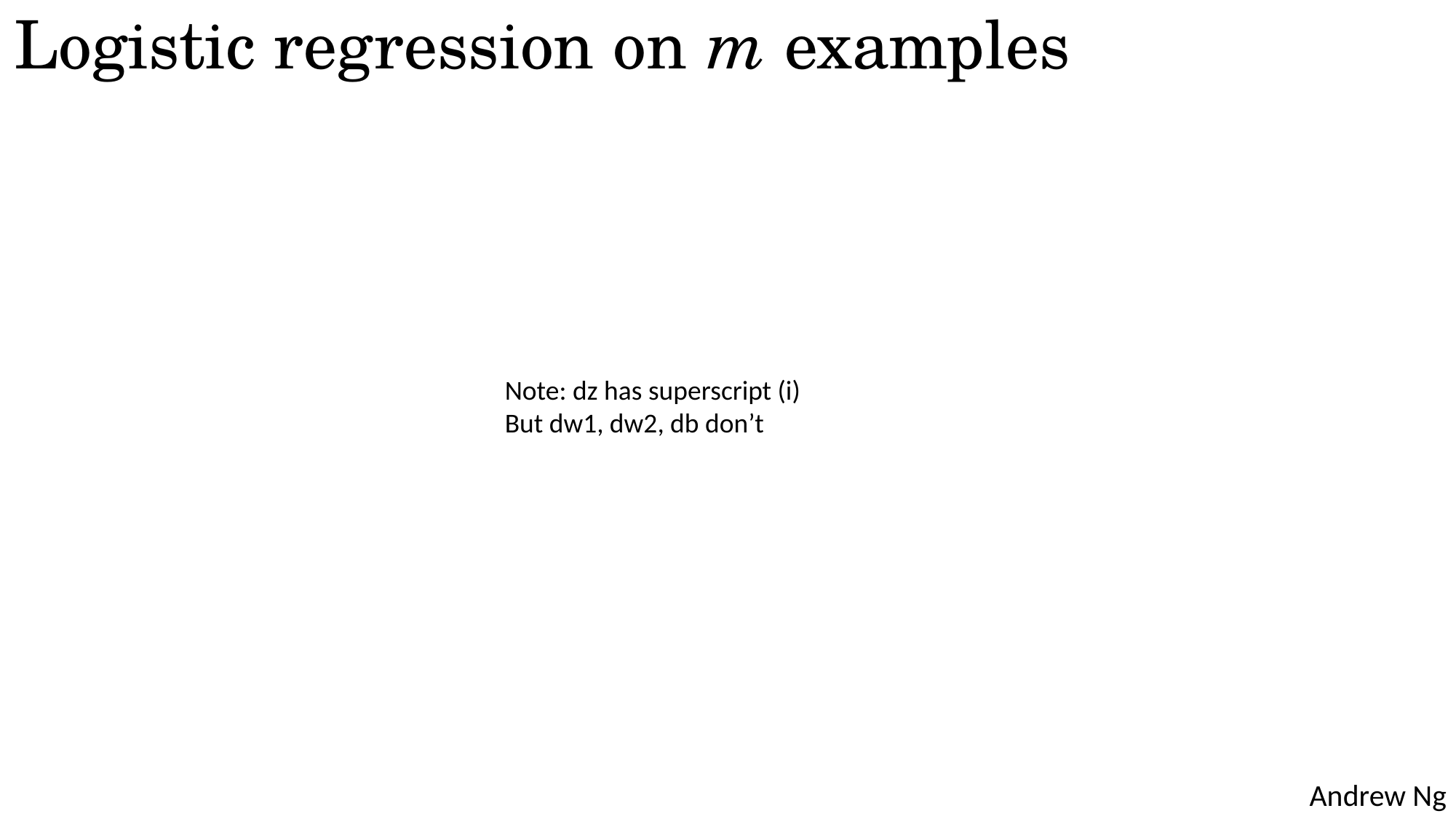

Logistic regression on m examples
Note: dz has superscript (i)
But dw1, dw2, db don’t